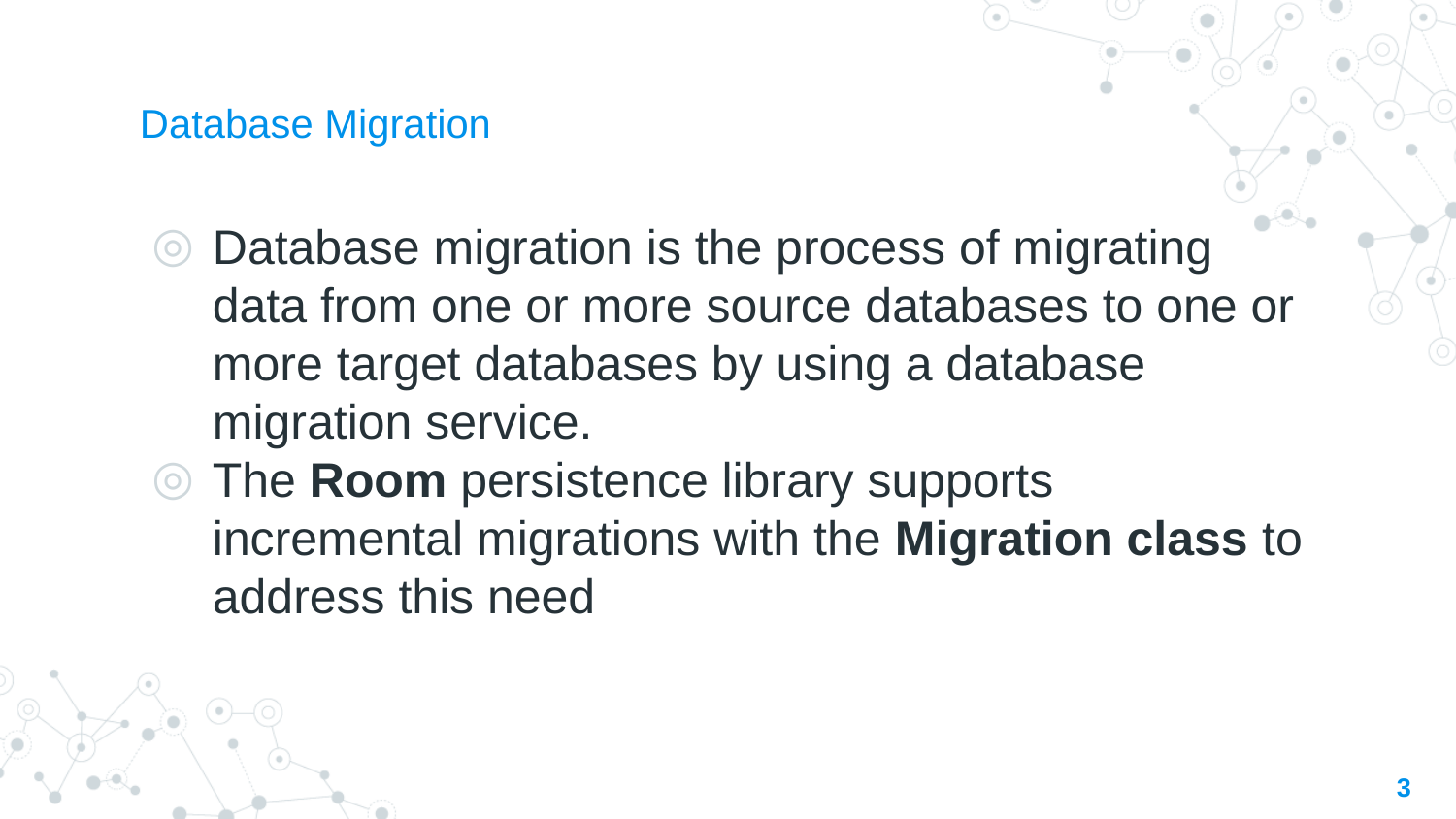

# Database Migration
Database migration is the process of migrating data from one or more source databases to one or more target databases by using a database migration service.
The Room persistence library supports incremental migrations with the Migration class to address this need

3